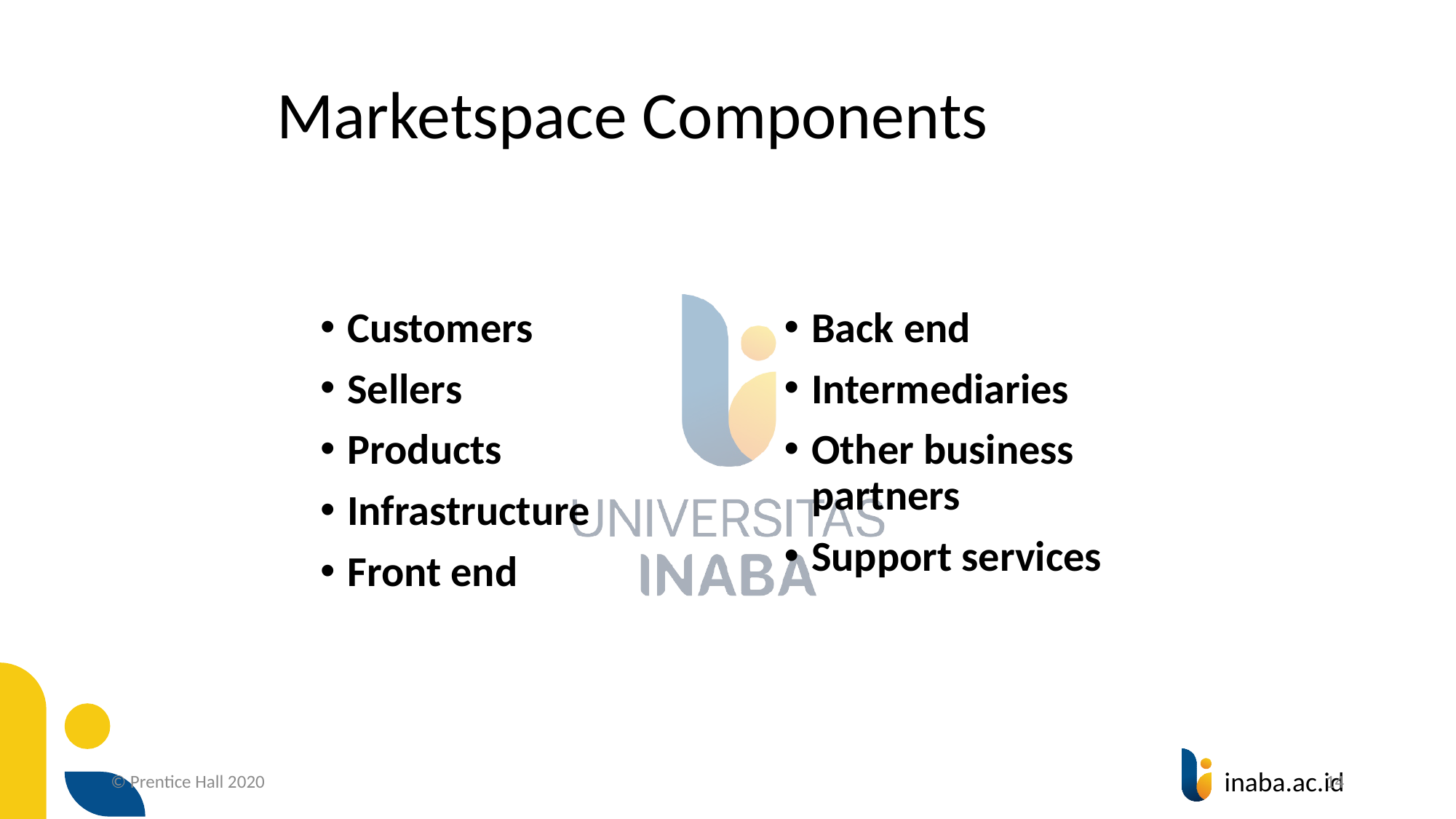

# Marketspace Components
Customers
Sellers
Products
Infrastructure
Front end
Back end
Intermediaries
Other business partners
Support services
© Prentice Hall 2020
14